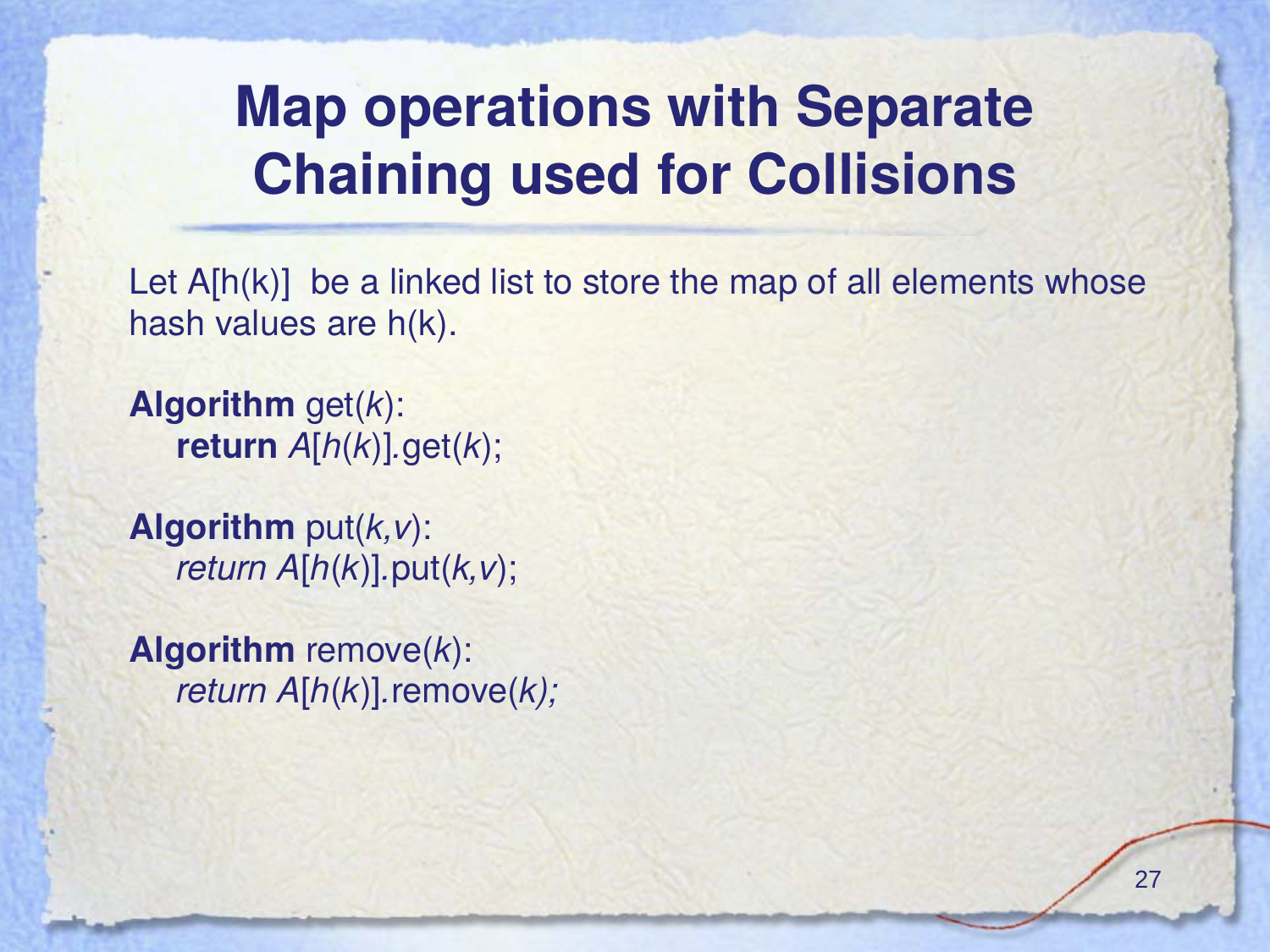

# Map operations with Separate Chaining used for Collisions

Let A[h(k)]  be a linked list to store the map of all elements whose
hash values are h(k).

Algorithm get(k):
	return A[h(k)].get(k);

Algorithm put(k,v):
	return A[h(k)].put(k,v);

Algorithm remove(k):
	return A[h(k)].remove(k);

27